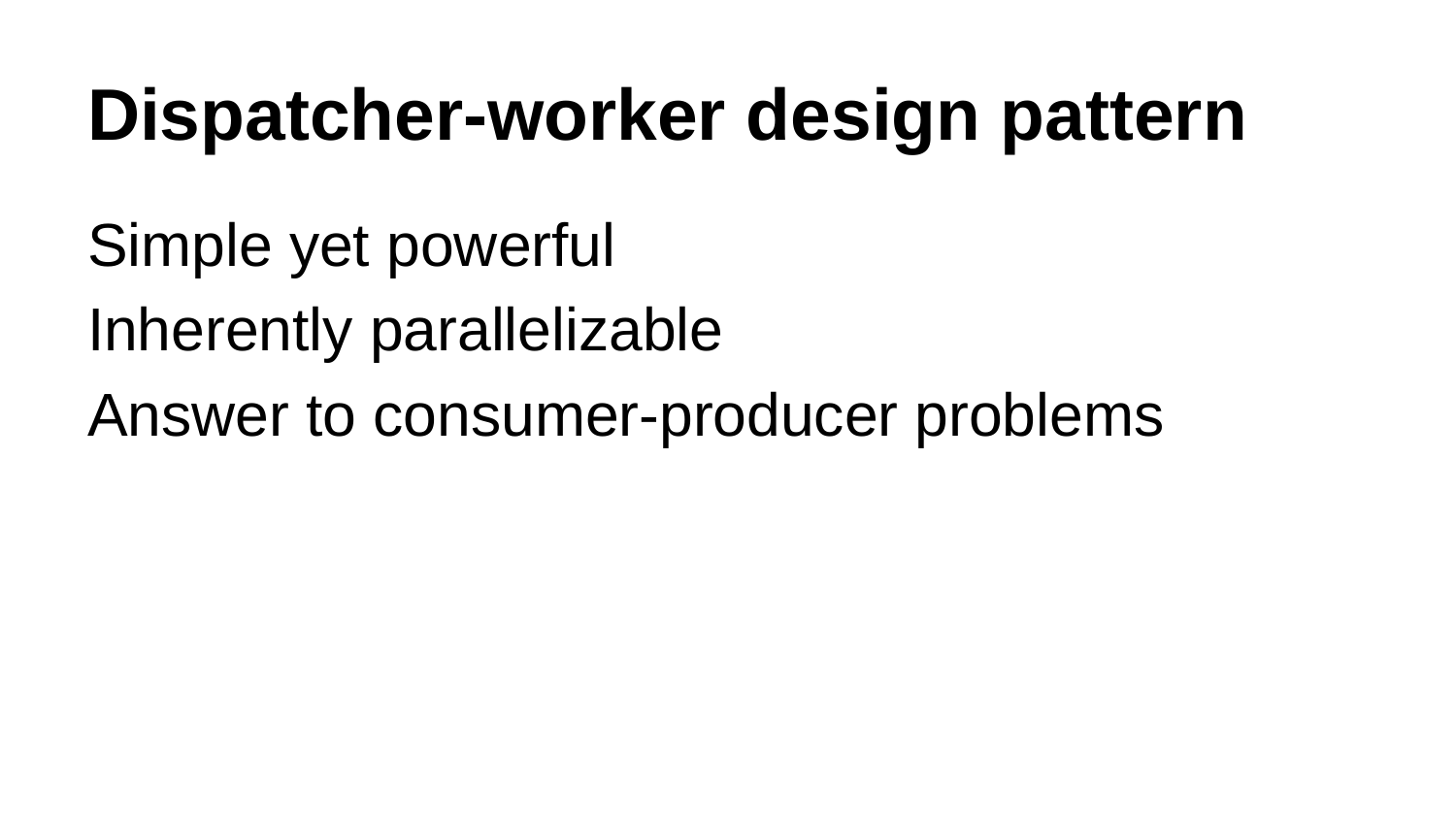

# Dispatcher-worker design pattern
Simple yet powerful
Inherently parallelizable
Answer to consumer-producer problems